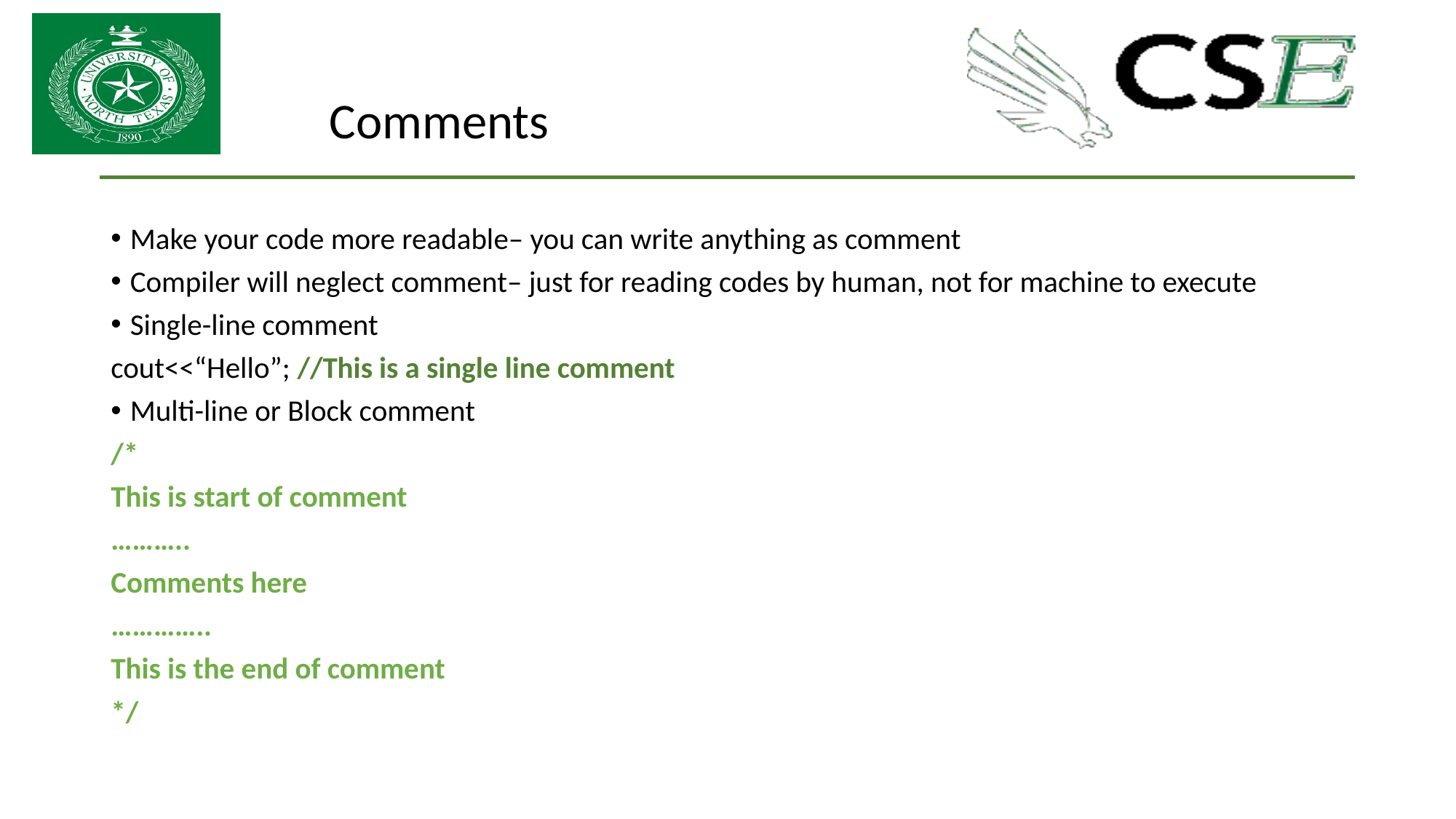

# Comments
Make your code more readable– you can write anything as comment
Compiler will neglect comment– just for reading codes by human, not for machine to execute
Single-line comment
cout<<“Hello”; //This is a single line comment
Multi-line or Block comment
/*
This is start of comment
………..
Comments here
…………..
This is the end of comment
*/